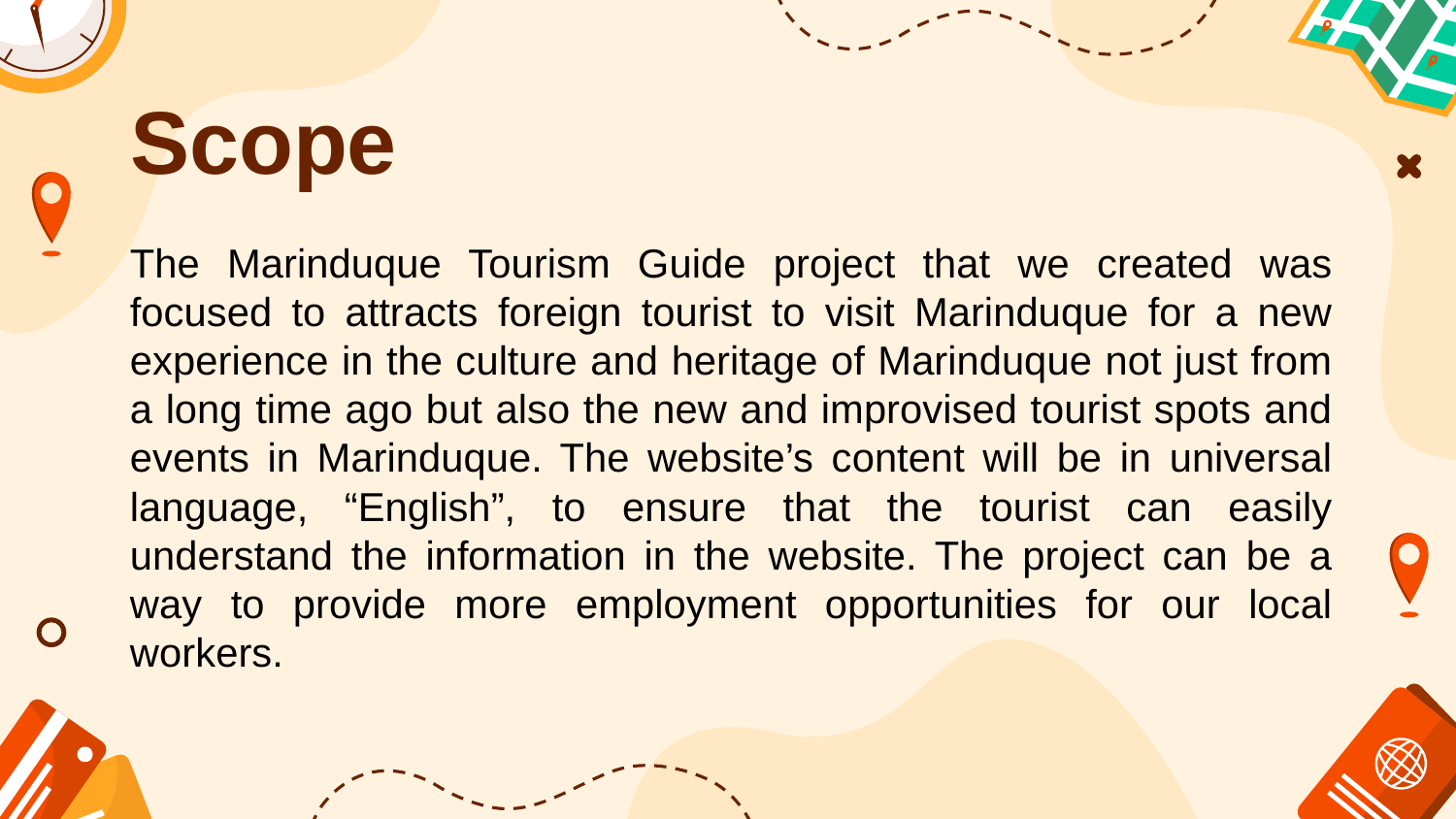

# Scope
The Marinduque Tourism Guide project that we created was focused to attracts foreign tourist to visit Marinduque for a new experience in the culture and heritage of Marinduque not just from a long time ago but also the new and improvised tourist spots and events in Marinduque. The website’s content will be in universal language, “English”, to ensure that the tourist can easily understand the information in the website. The project can be a way to provide more employment opportunities for our local workers.